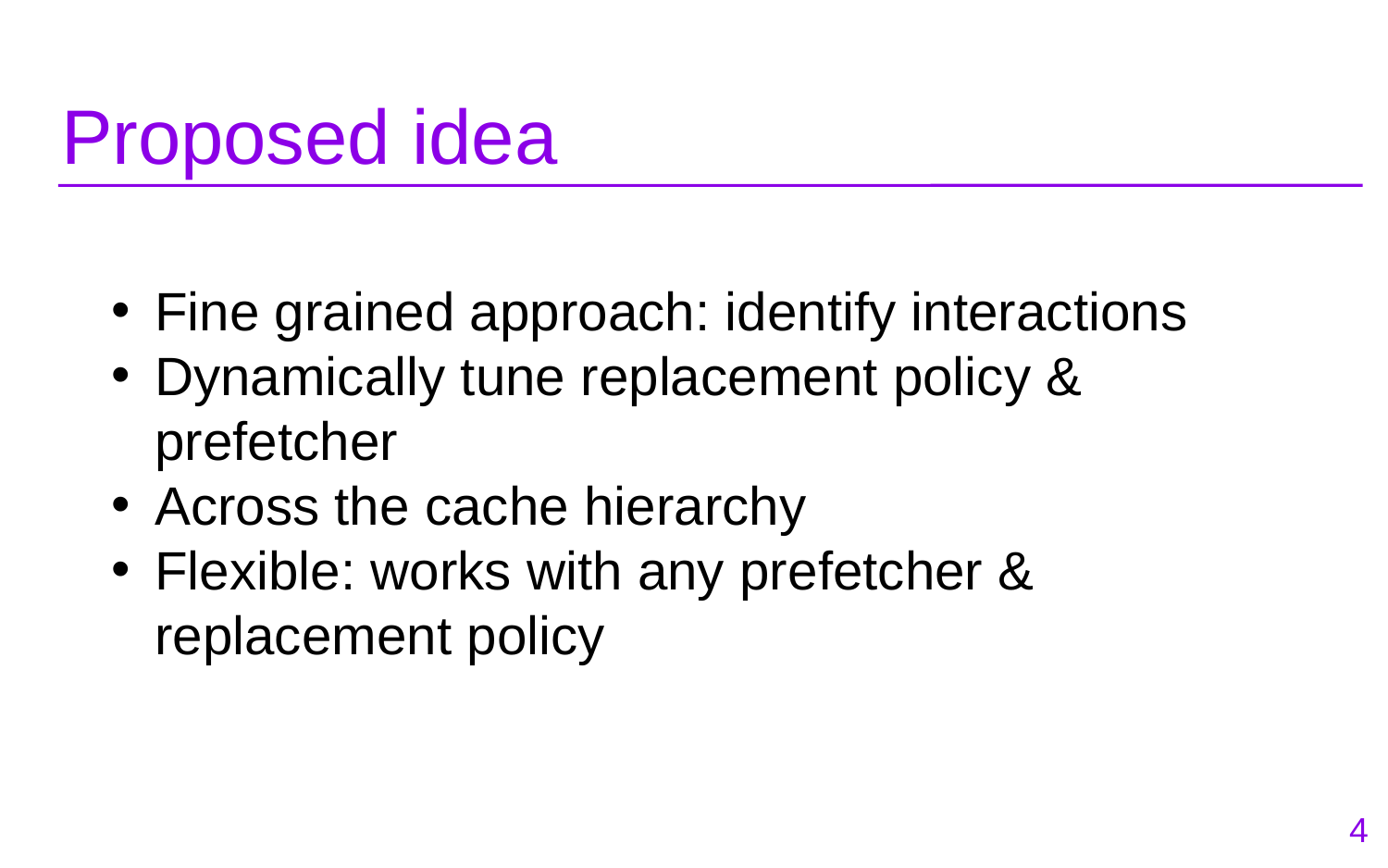

# Proposed idea
Fine grained approach: identify interactions
Dynamically tune replacement policy & prefetcher
Across the cache hierarchy
Flexible: works with any prefetcher & replacement policy
4